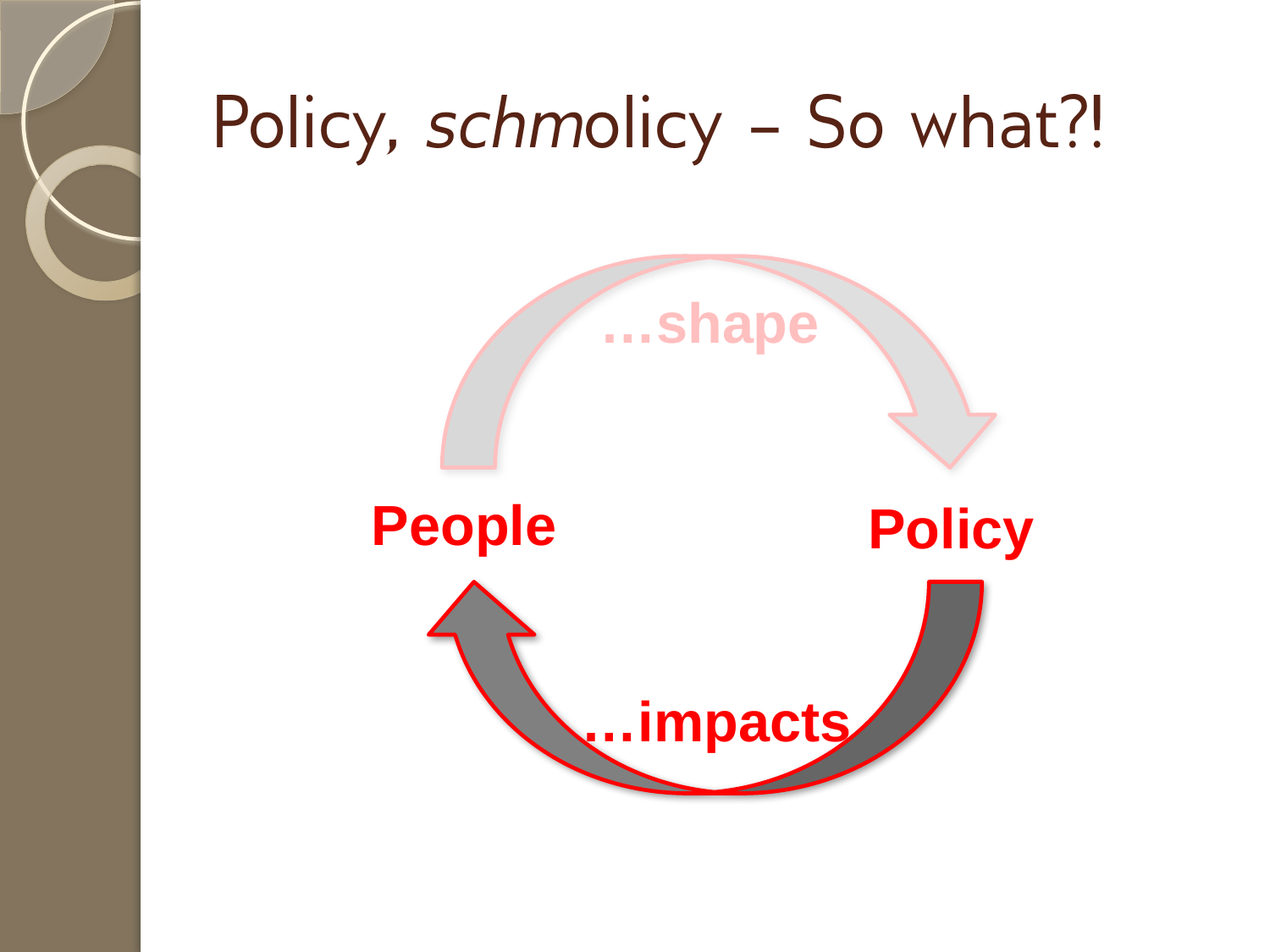

# Policy, schmolicy – So what?!

…shape
People
Policy

…impacts